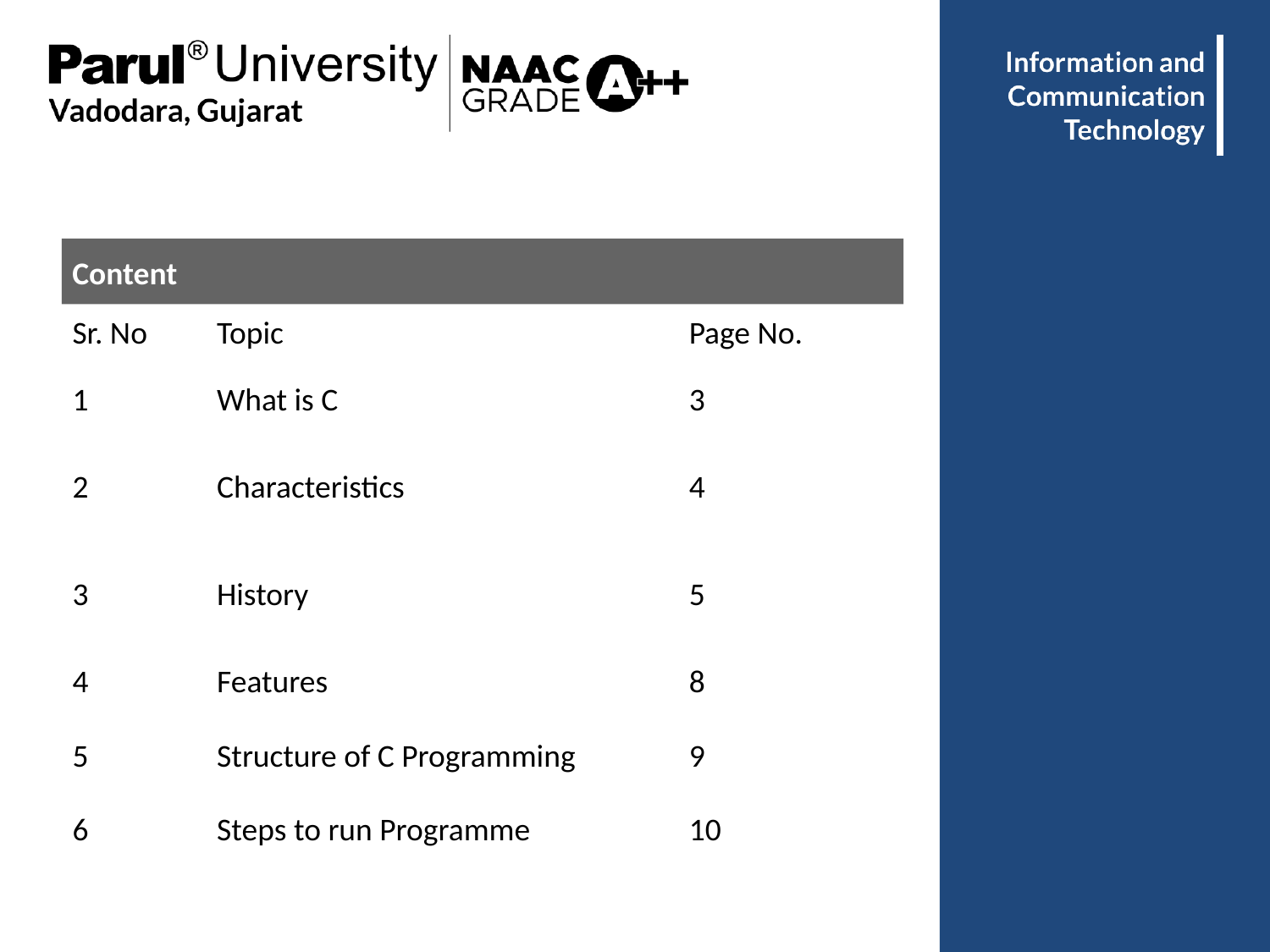

Content

| Sr. No | Topic | Page No. |
| --- | --- | --- |
| 1 | What is C | 3 |
| 2 | Characteristics | 4 |
| 3 | History | 5 |
| 4 | Features | 8 |
| 5 | Structure of C Programming | 9 |
| 6 | Steps to run Programme | 10 |